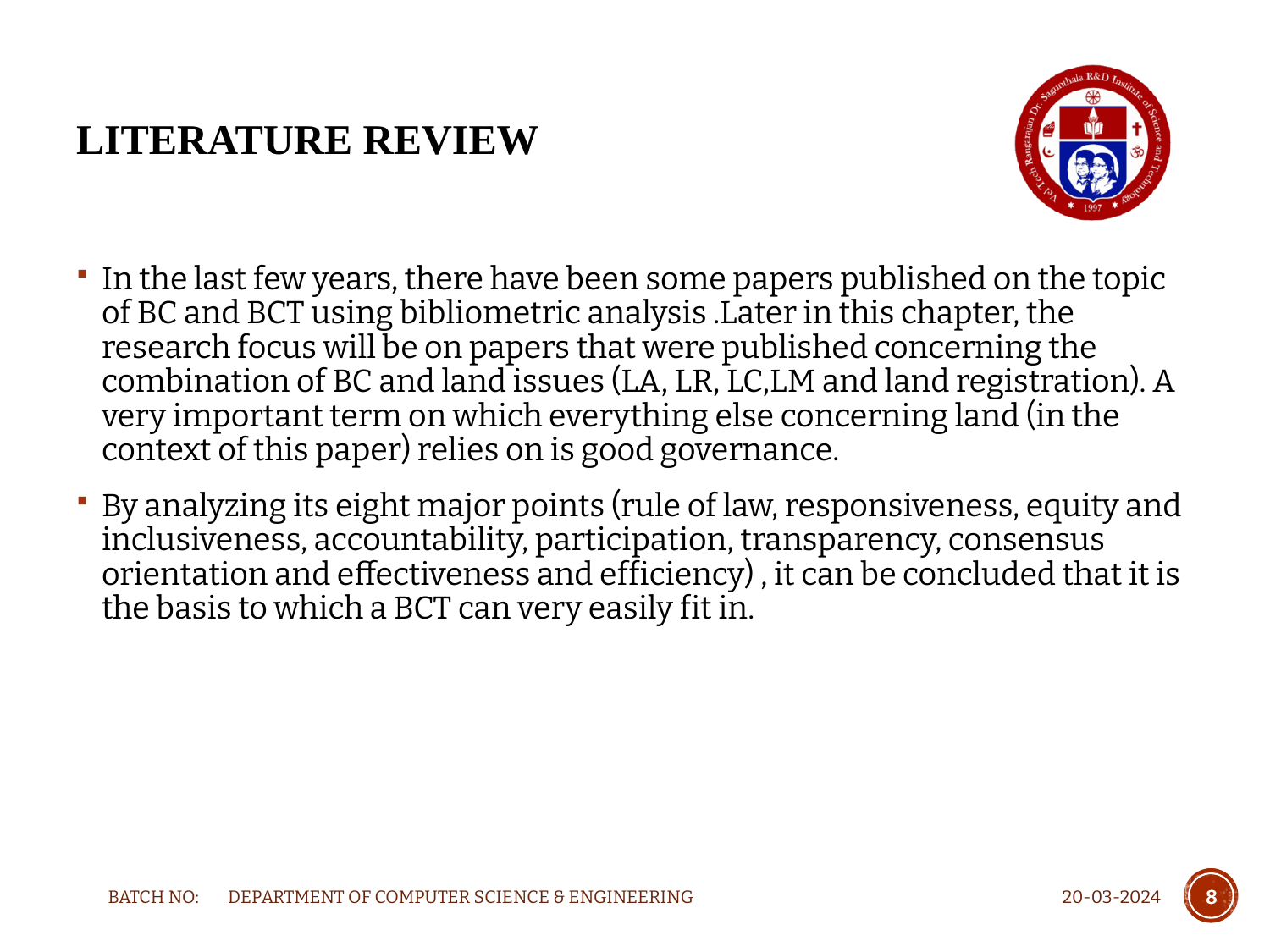

# LITERATURE REVIEW
In the last few years, there have been some papers published on the topic of BC and BCT using bibliometric analysis .Later in this chapter, the research focus will be on papers that were published concerning the combination of BC and land issues (LA, LR, LC,LM and land registration). A very important term on which everything else concerning land (in the context of this paper) relies on is good governance.
By analyzing its eight major points (rule of law, responsiveness, equity and inclusiveness, accountability, participation, transparency, consensus orientation and effectiveness and efficiency) , it can be concluded that it is the basis to which a BCT can very easily fit in.
BATCH NO:        DEPARTMENT OF COMPUTER SCIENCE & ENGINEERING
20-03-2024
8